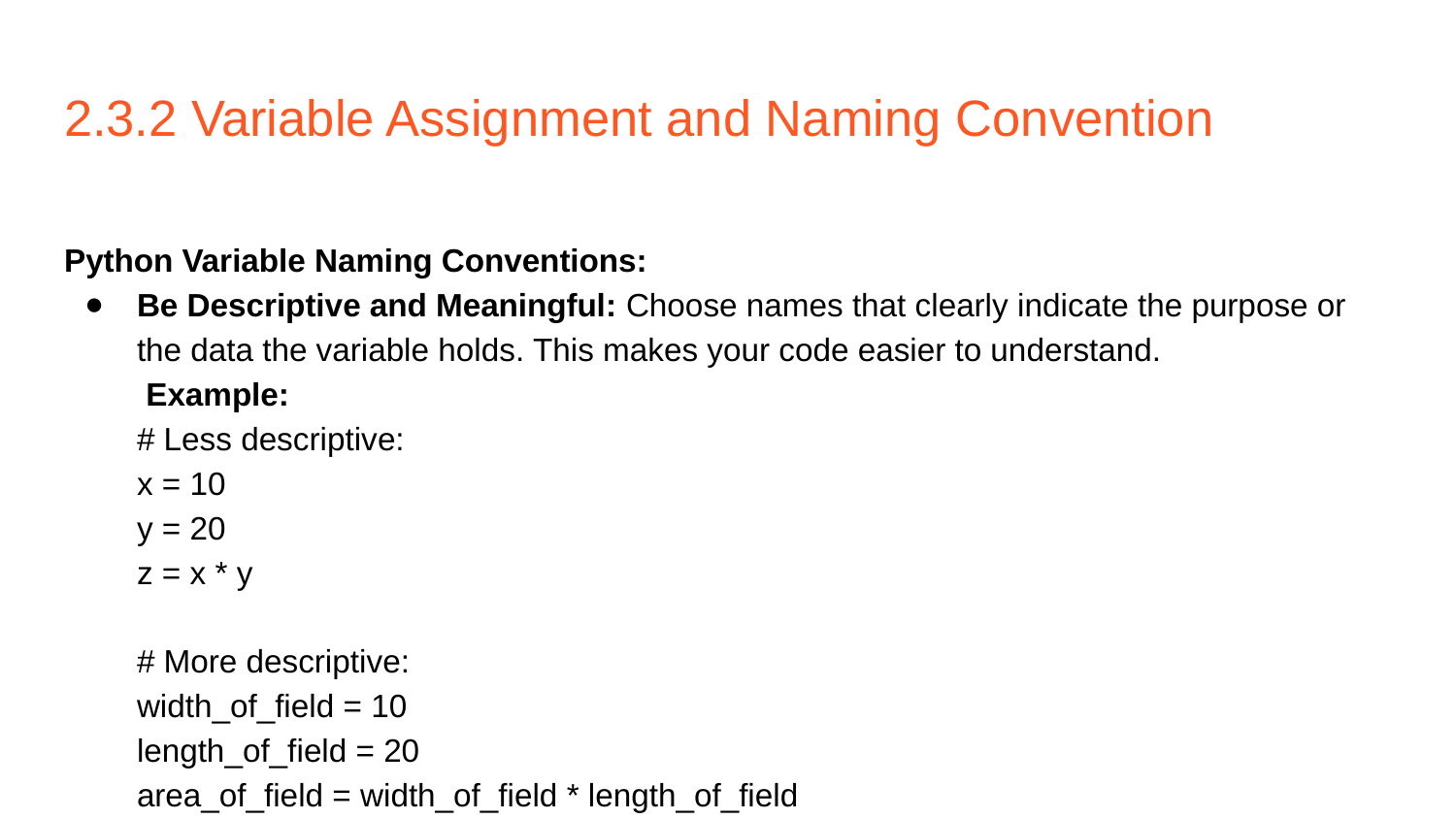

# 2.3.2 Variable Assignment and Naming Convention
Python Variable Naming Conventions:
Be Descriptive and Meaningful: Choose names that clearly indicate the purpose or the data the variable holds. This makes your code easier to understand.
 Example:
# Less descriptive:
x = 10
y = 20
z = x * y

# More descriptive:
width_of_field = 10
length_of_field = 20
area_of_field = width_of_field * length_of_field